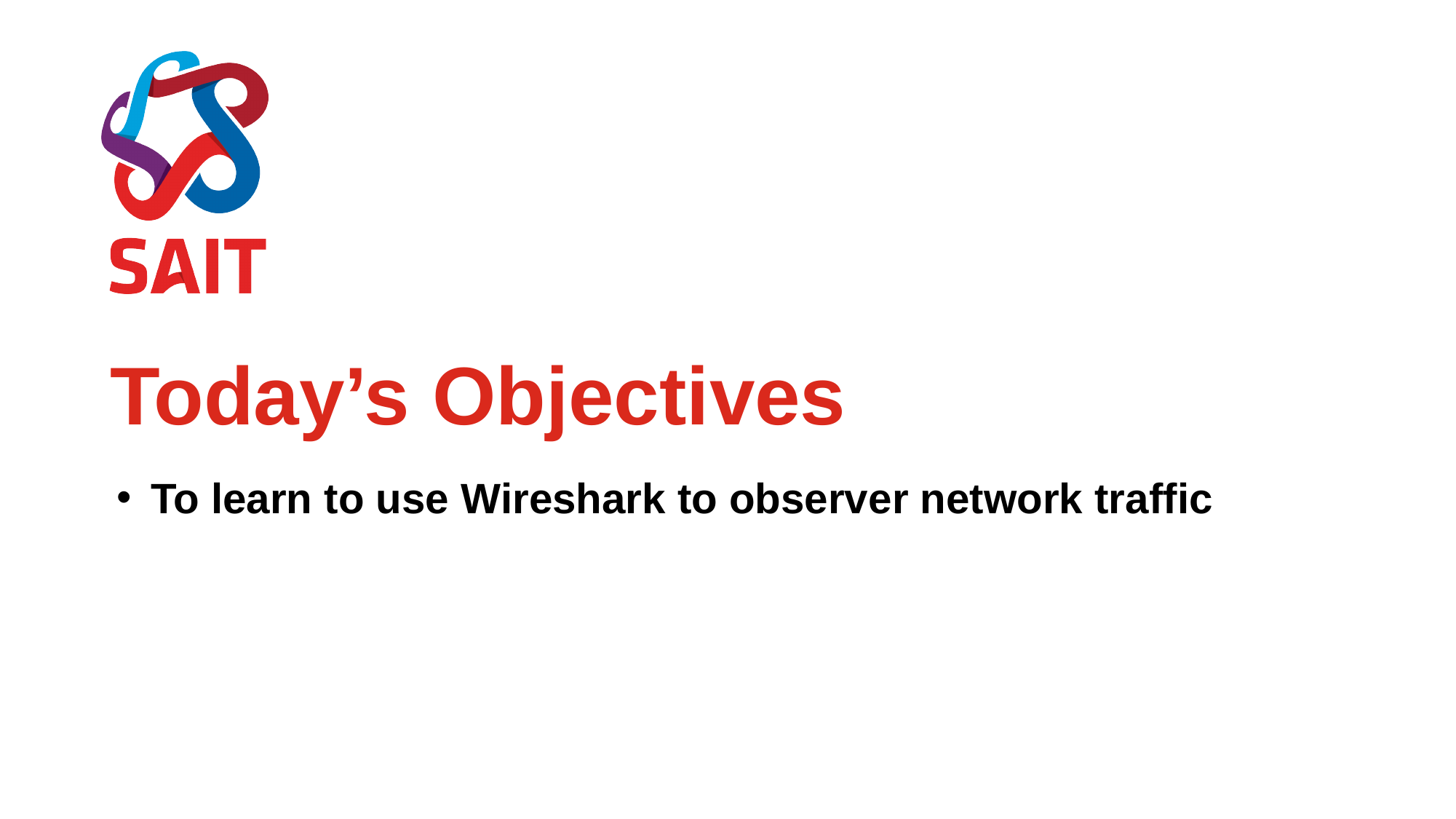

Today’s Objectives
To learn to use Wireshark to observer network traffic